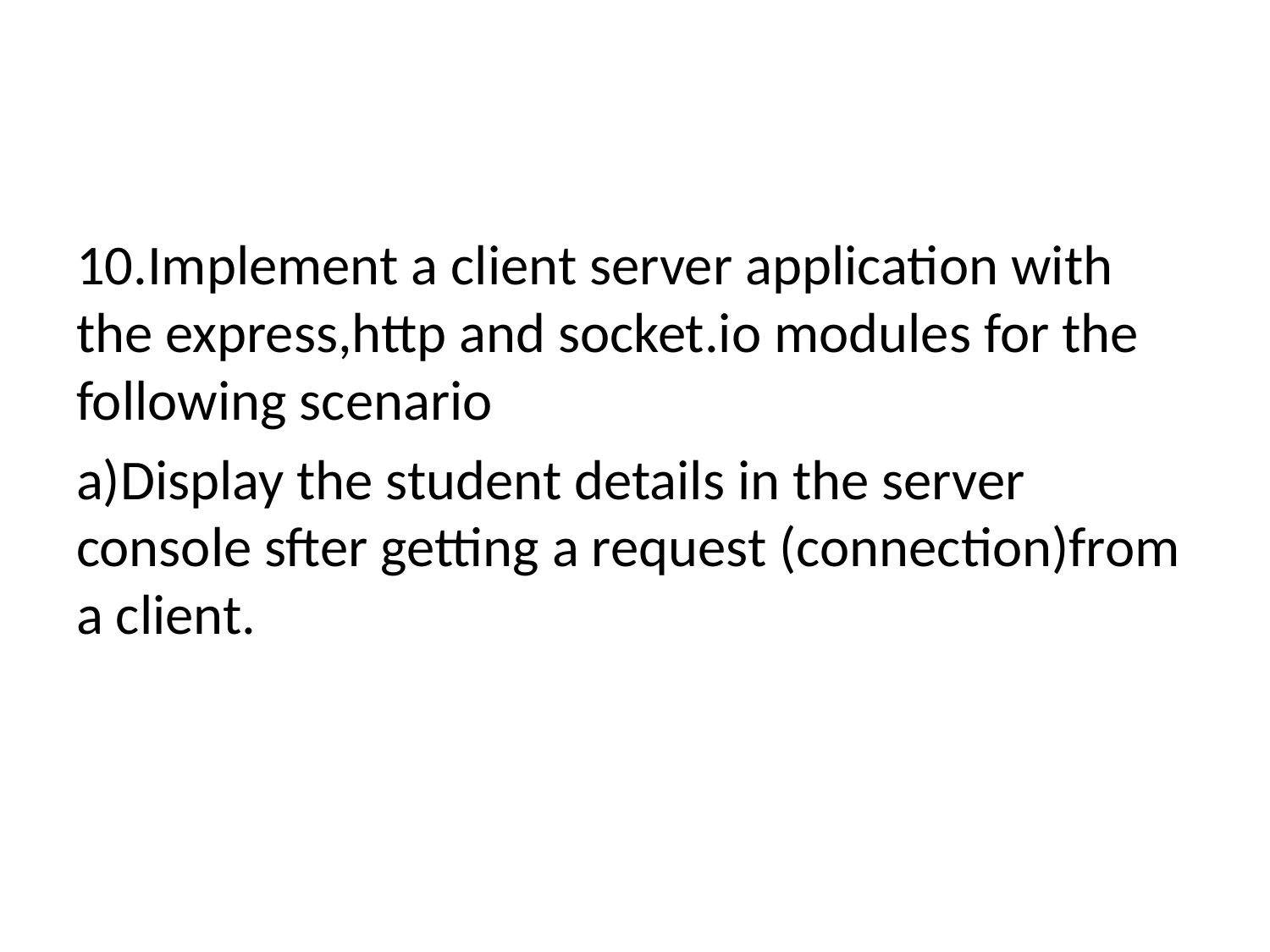

#
10.Implement a client server application with the express,http and socket.io modules for the following scenario
a)Display the student details in the server console sfter getting a request (connection)from a client.